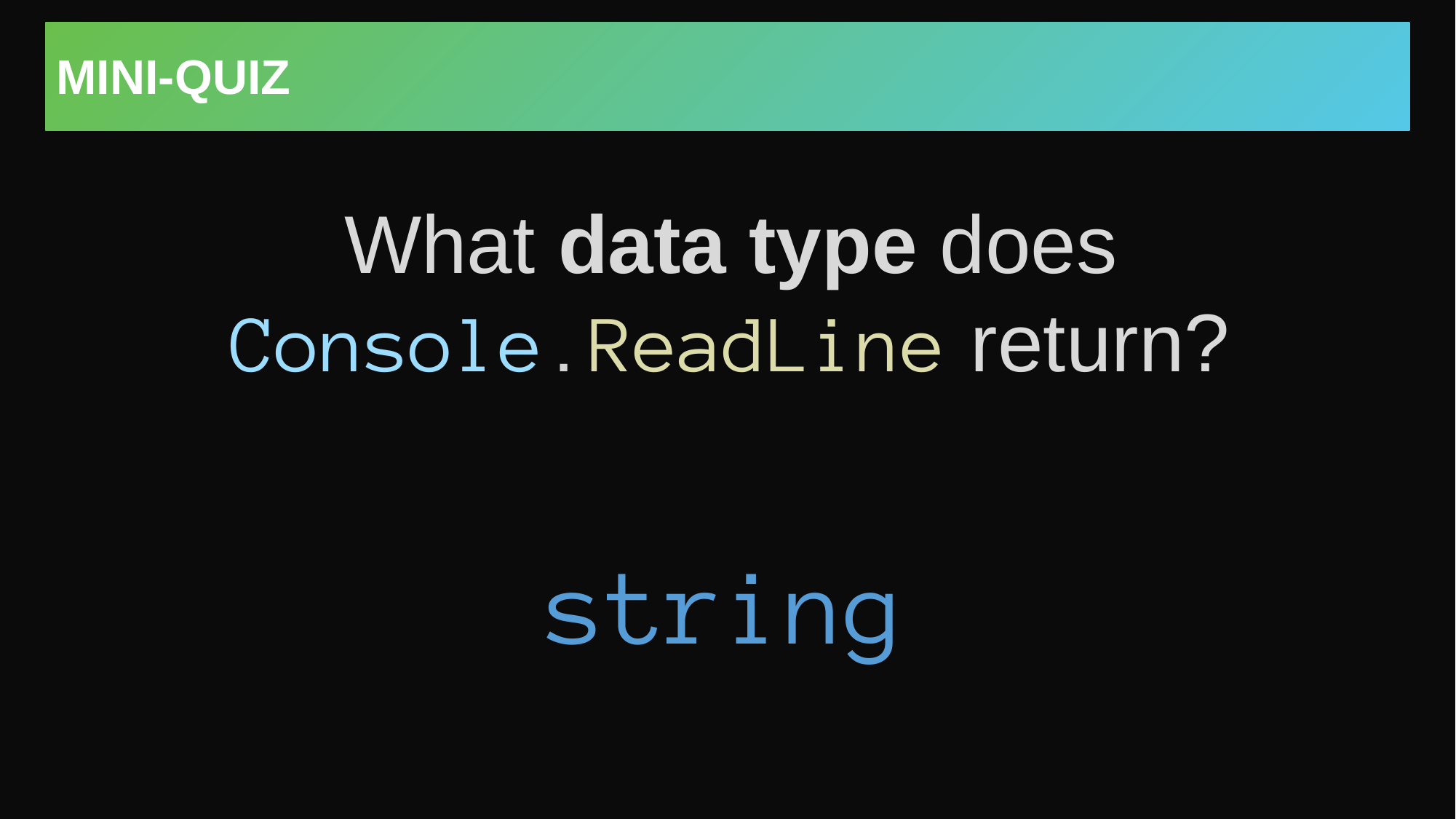

# Mini-Quiz
What data type does Console.ReadLine return?
string